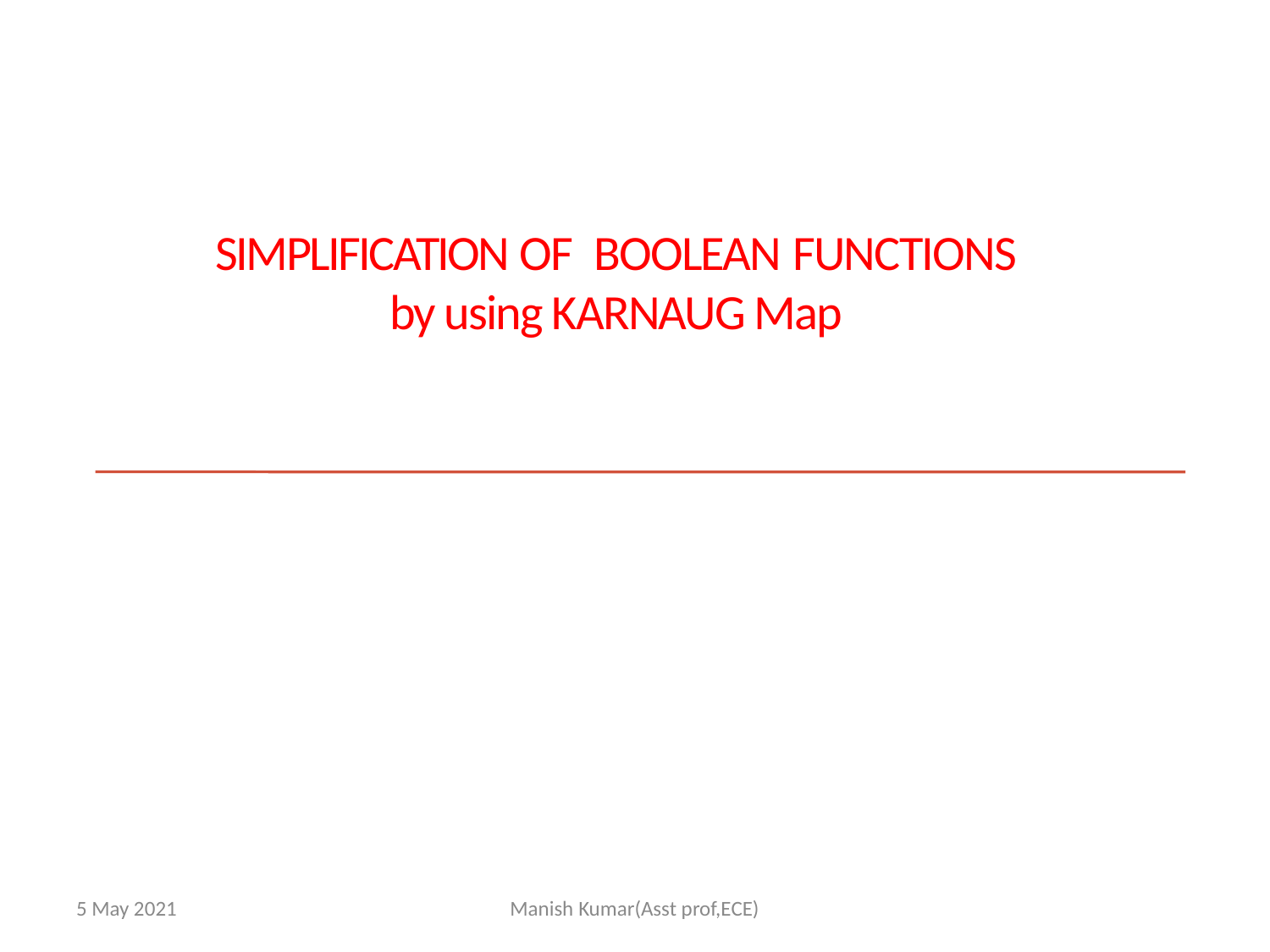

# SIMPLIFICATION OF  BOOLEAN FUNCTIONS by using KARNAUG Map

5 May 2021
Manish Kumar(Asst prof,ECE)